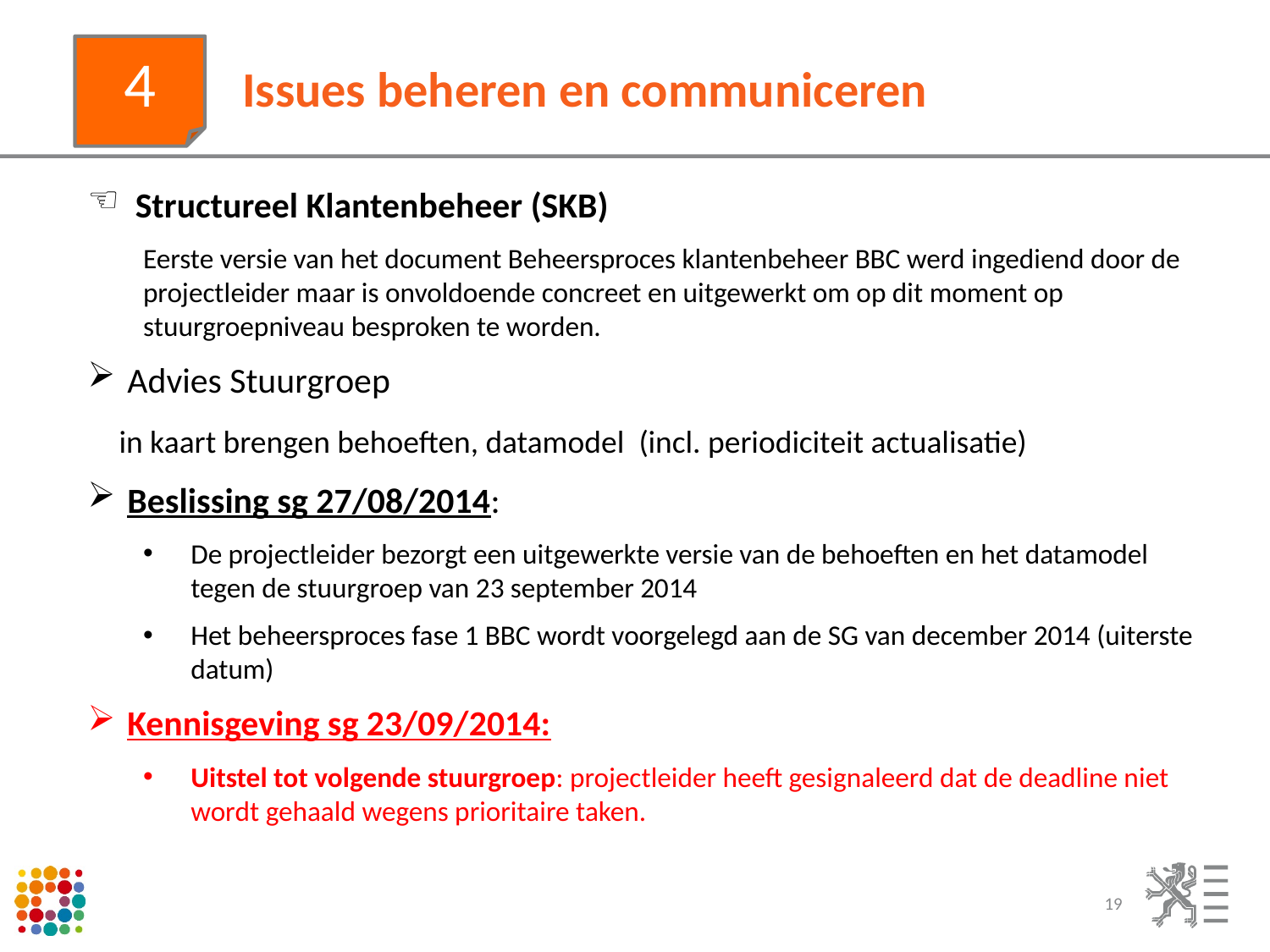

4
# Issues beheren en communiceren
Structureel Klantenbeheer (SKB)
Eerste versie van het document Beheersproces klantenbeheer BBC werd ingediend door de projectleider maar is onvoldoende concreet en uitgewerkt om op dit moment op stuurgroepniveau besproken te worden.
Advies Stuurgroep
    in kaart brengen behoeften, datamodel  (incl. periodiciteit actualisatie)
Beslissing sg 27/08/2014:
De projectleider bezorgt een uitgewerkte versie van de behoeften en het datamodel tegen de stuurgroep van 23 september 2014
Het beheersproces fase 1 BBC wordt voorgelegd aan de SG van december 2014 (uiterste datum)
Kennisgeving sg 23/09/2014:
Uitstel tot volgende stuurgroep: projectleider heeft gesignaleerd dat de deadline niet wordt gehaald wegens prioritaire taken.

19